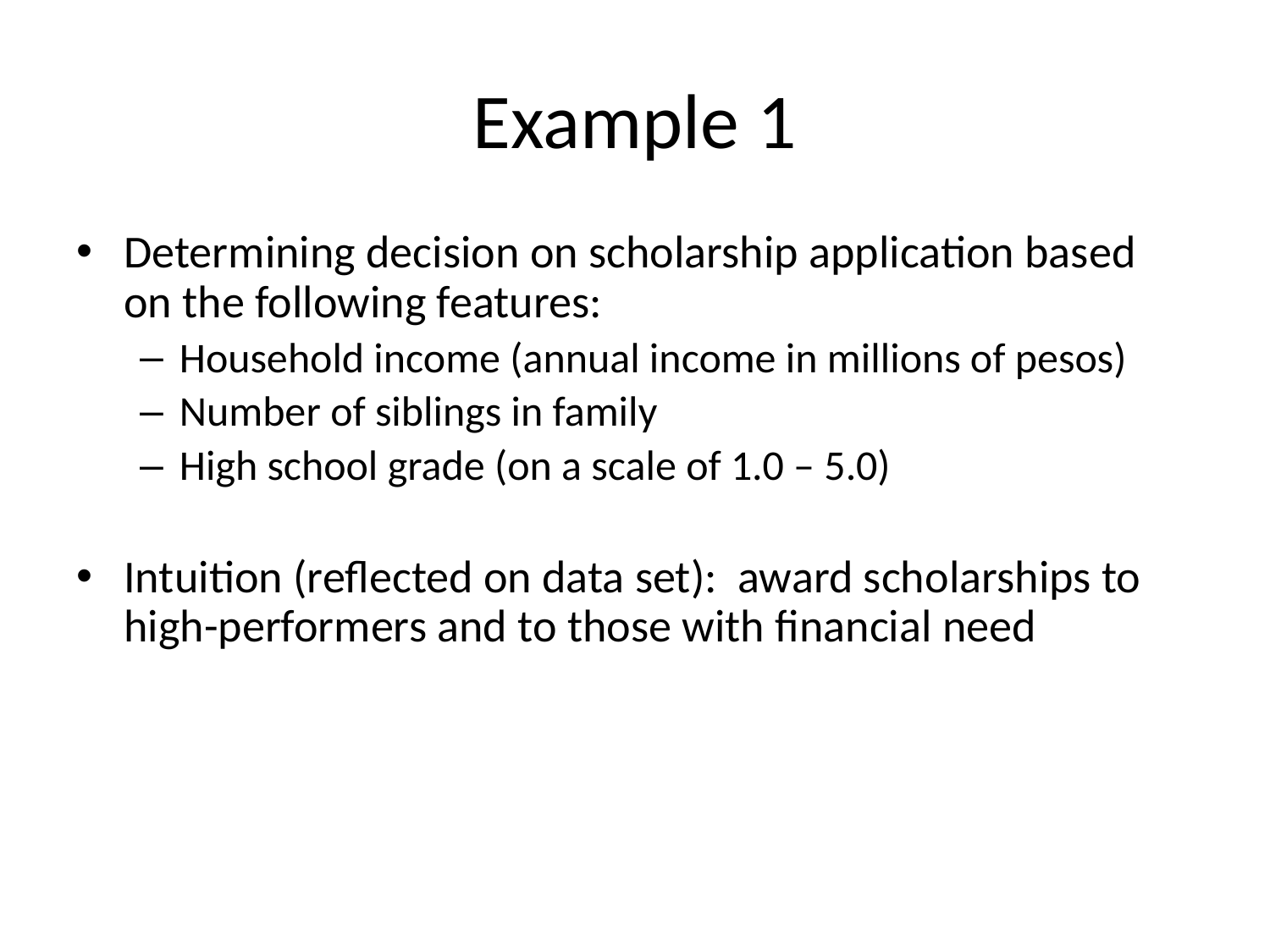

# Example 1
Determining decision on scholarship application based on the following features:
Household income (annual income in millions of pesos)
Number of siblings in family
High school grade (on a scale of 1.0 – 5.0)

Intuition (reflected on data set):  award scholarships to high-performers and to those with financial need